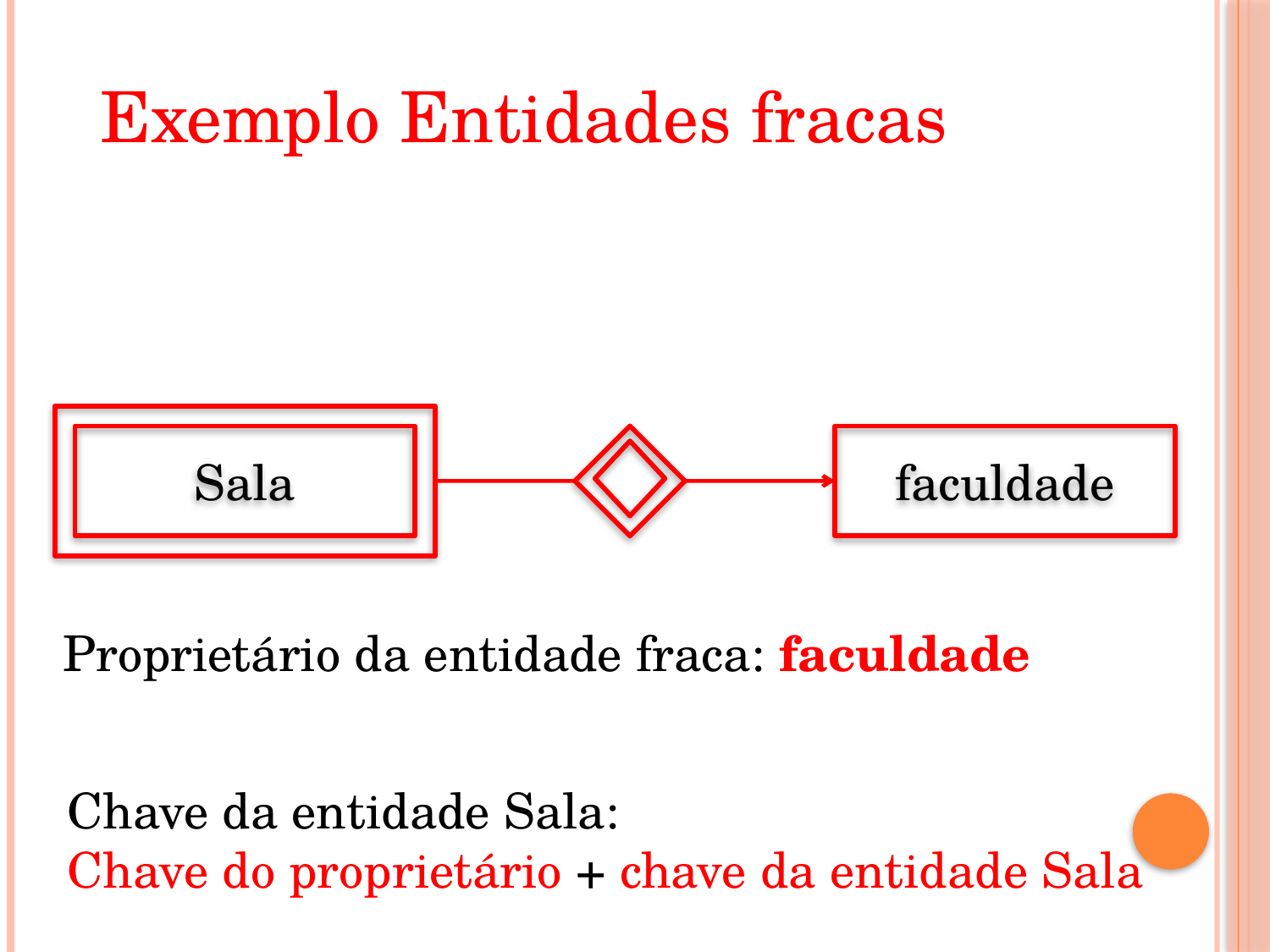

Exemplo Entidades fracas

Sala

faculdade
Proprietário da entidade fraca: faculdade
Chave da entidade Sala:
Chave do proprietário + chave da entidade Sala